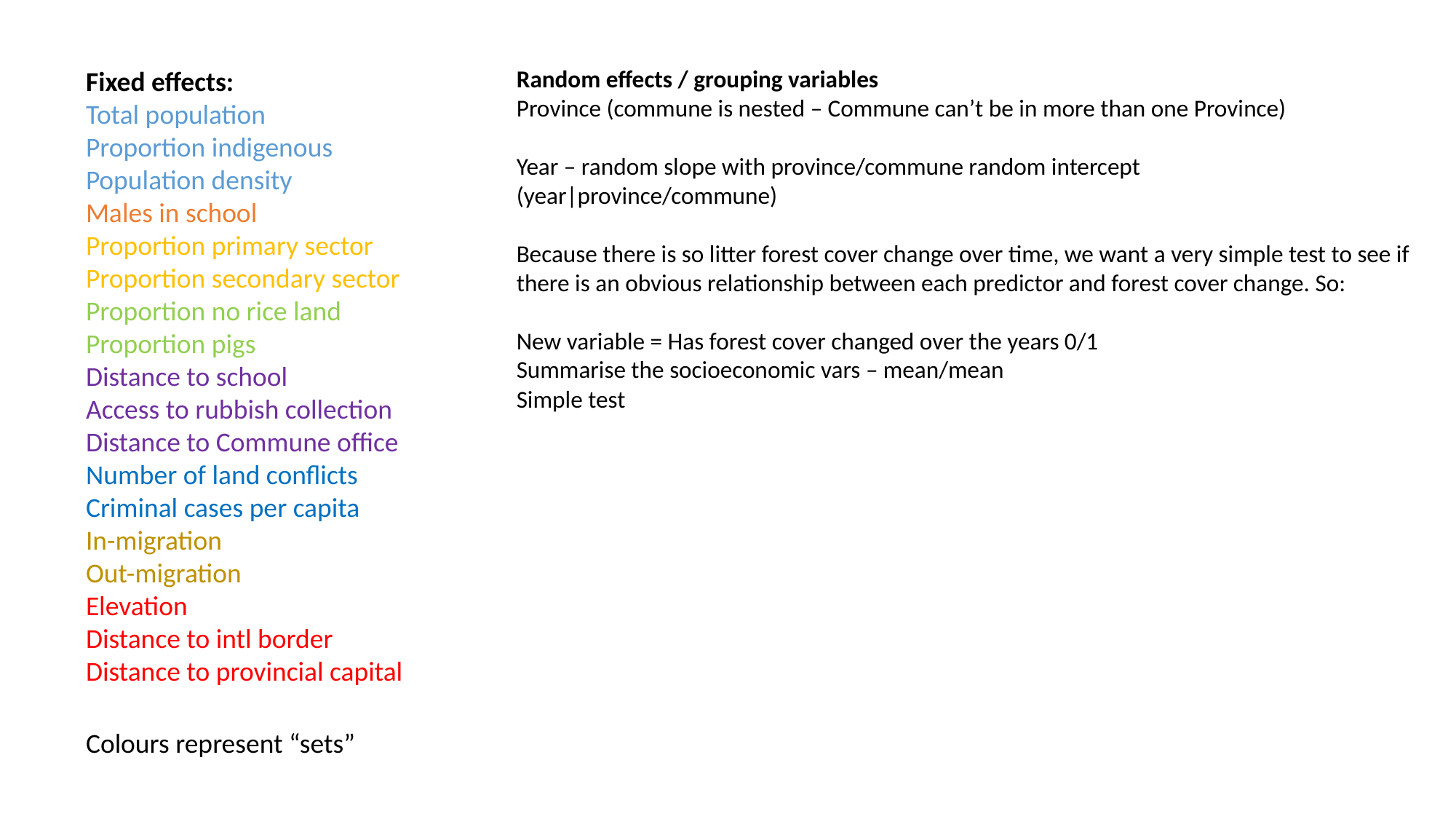

Fixed effects:
Total population
Proportion indigenous
Population density
Males in school
Proportion primary sector
Proportion secondary sector
Proportion no rice land
Proportion pigs
Distance to school
Access to rubbish collection
Distance to Commune office
Number of land conflicts
Criminal cases per capita
In-migration
Out-migration
Elevation
Distance to intl border
Distance to provincial capital

Random effects / grouping variables
Province (commune is nested – Commune can’t be in more than one Province)

Year – random slope with province/commune random intercept
(year|province/commune)

Because there is so litter forest cover change over time, we want a very simple test to see if there is an obvious relationship between each predictor and forest cover change. So:

New variable = Has forest cover changed over the years 0/1
Summarise the socioeconomic vars – mean/mean
Simple test
Colours represent “sets”